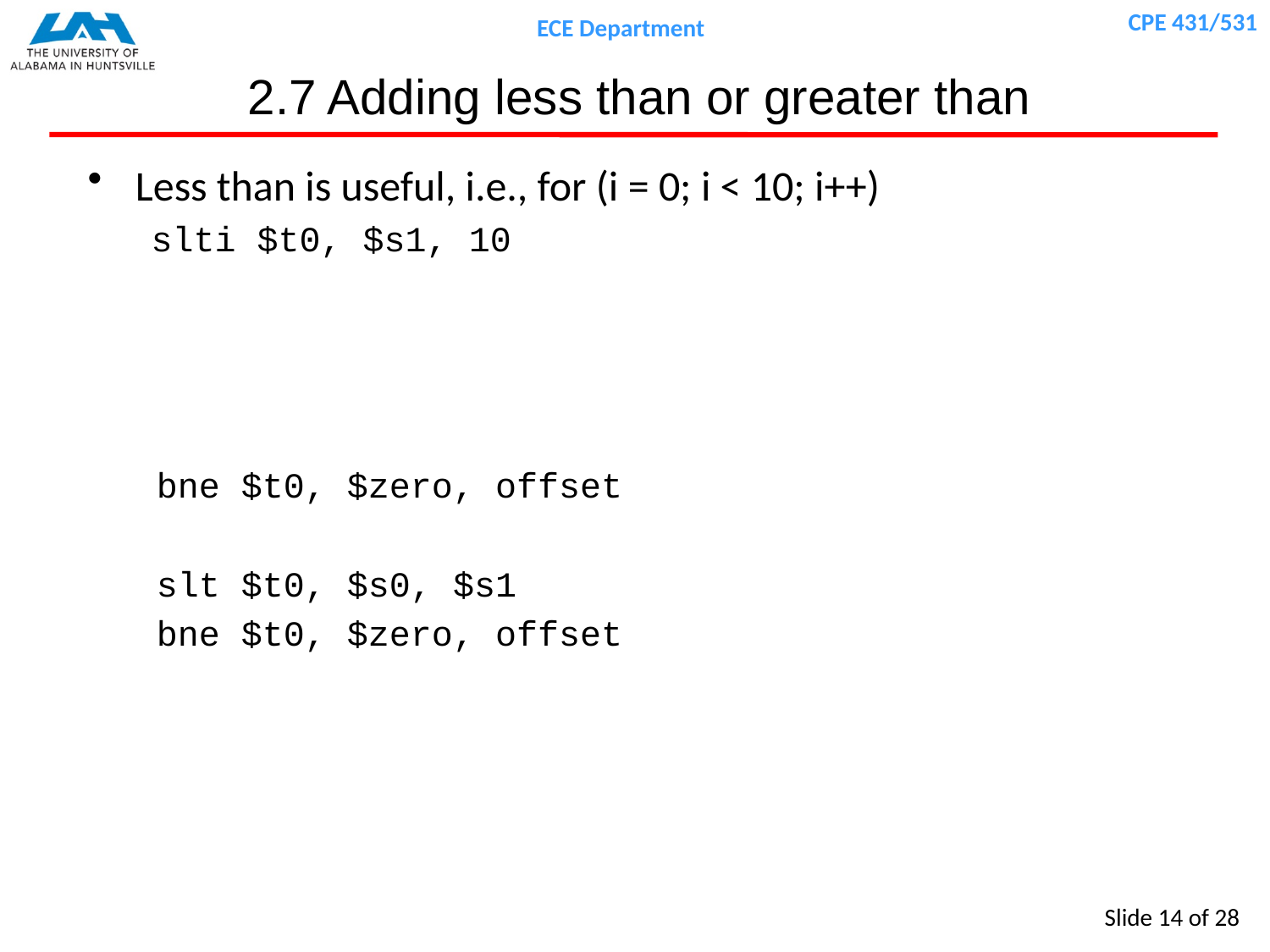

# 2.7 Adding less than or greater than
Less than is useful, i.e., for (i = 0; i < 10; i++)
slti $t0, $s1, 10

	 bne $t0, $zero, offset

	 slt $t0, $s0, $s1
	 bne $t0, $zero, offset